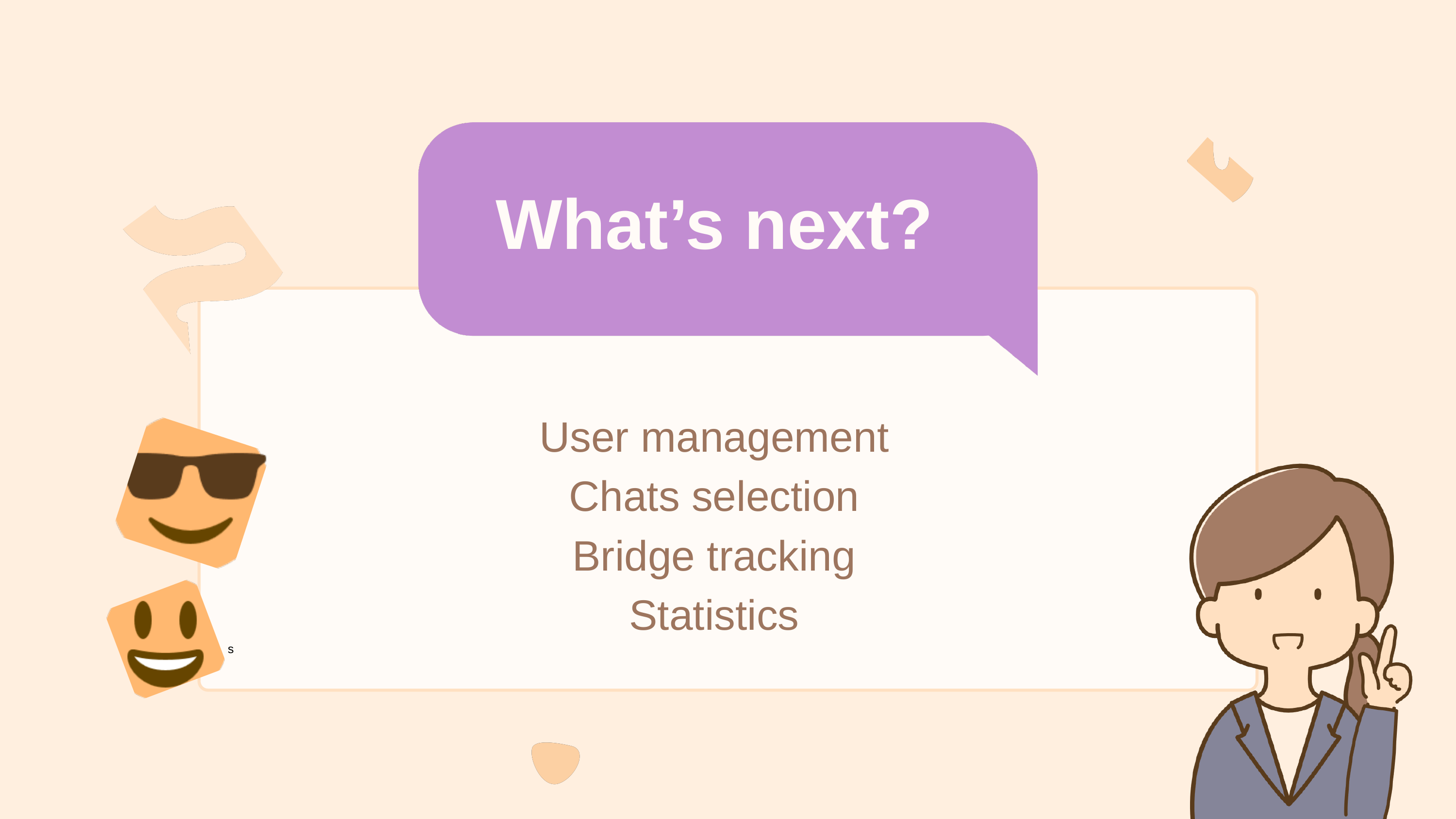

What’s next?

User management
Chats selection
Bridge tracking
Statistics
s